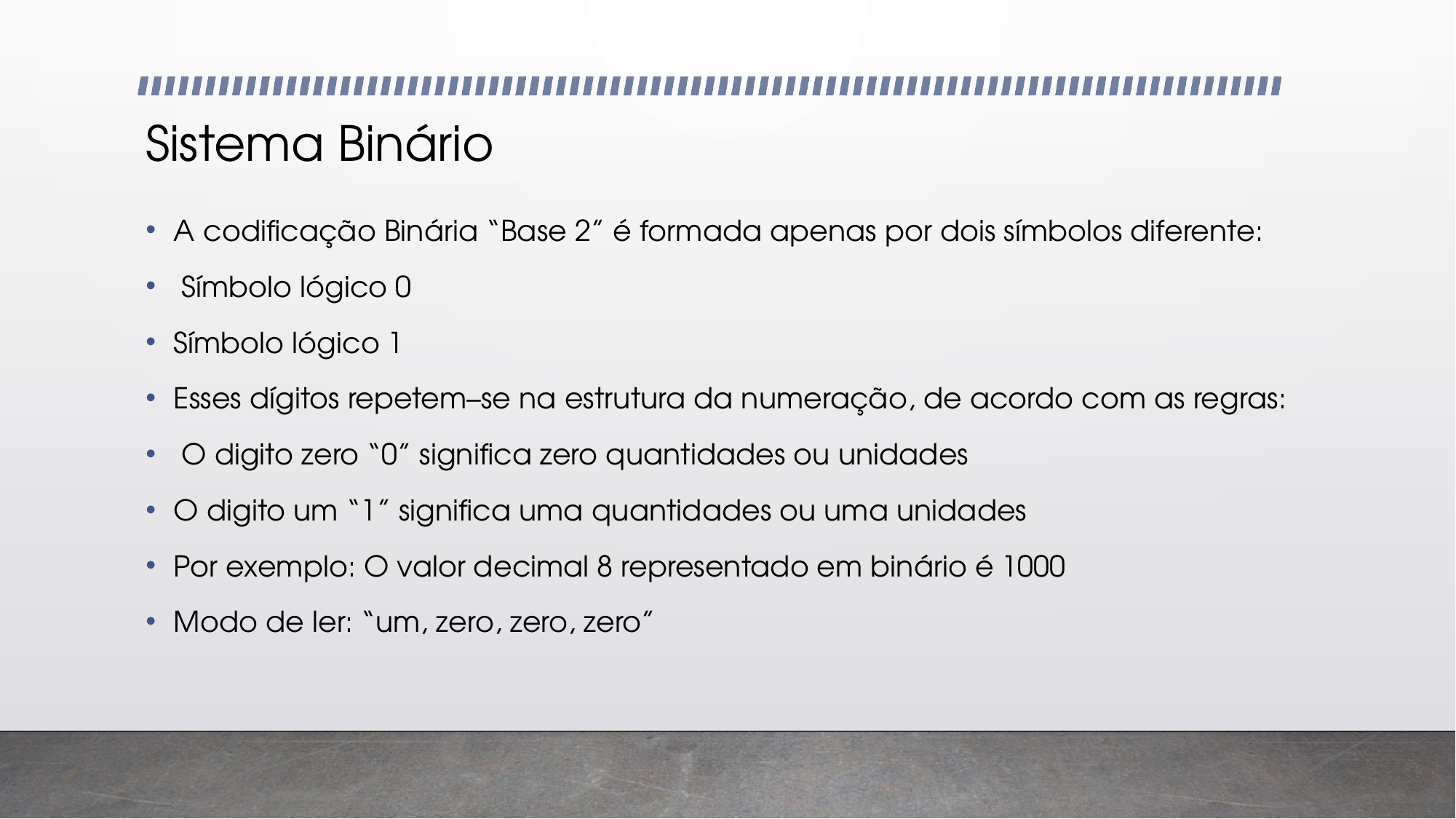

# Sistema Binário
A codificação Binária “Base 2” é formada apenas por dois símbolos diferente:
 Símbolo lógico 0
Símbolo lógico 1
Esses dígitos repetem–se na estrutura da numeração, de acordo com as regras:
 O digito zero “0” significa zero quantidades ou unidades
O digito um “1” significa uma quantidades ou uma unidades
Por exemplo: O valor decimal 8 representado em binário é 1000
Modo de ler: “um, zero, zero, zero”